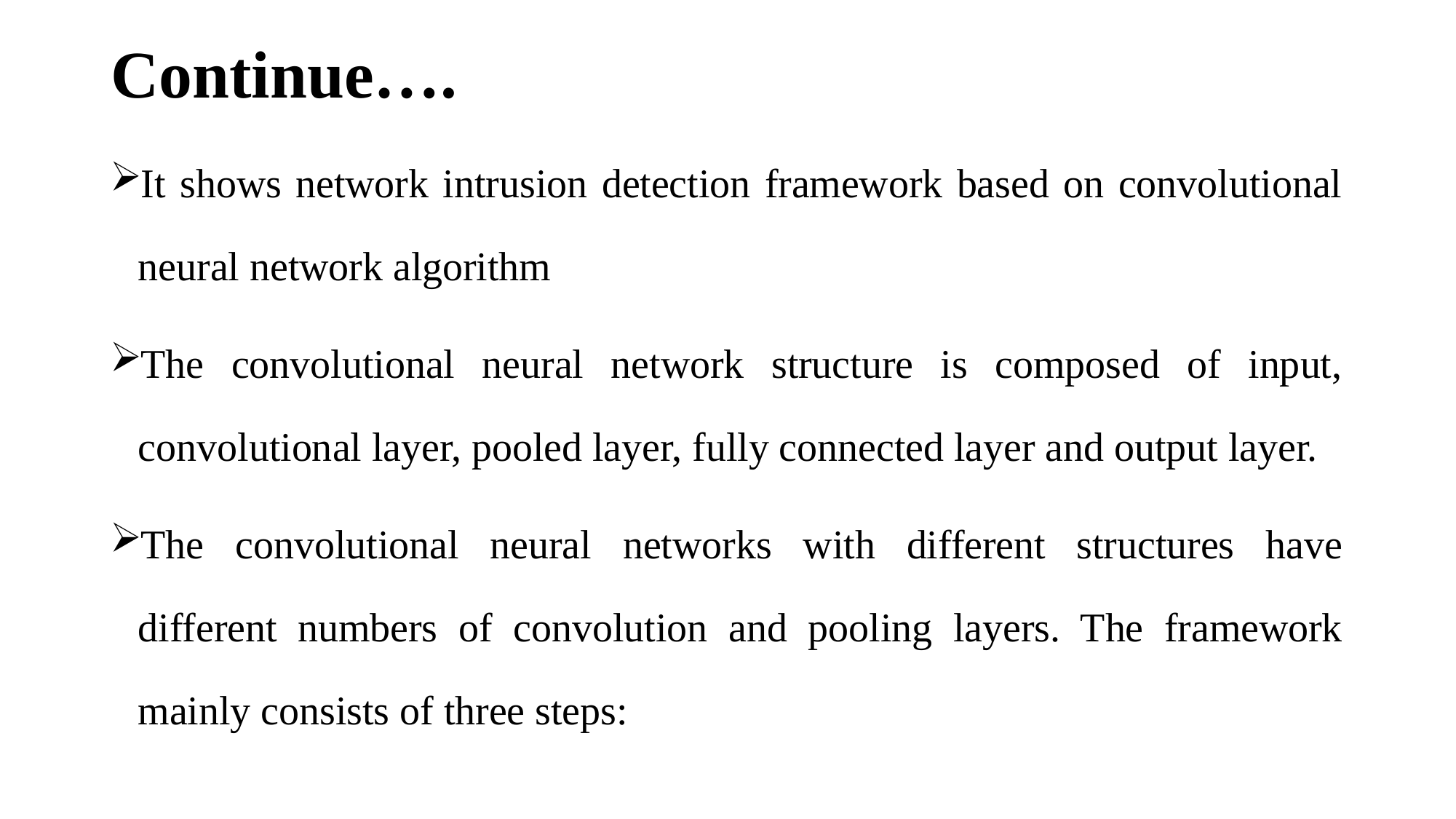

# Continue….
It shows network intrusion detection framework based on convolutional neural network algorithm
The convolutional neural network structure is composed of input, convolutional layer, pooled layer, fully connected layer and output layer.
The convolutional neural networks with different structures have different numbers of convolution and pooling layers. The framework mainly consists of three steps: